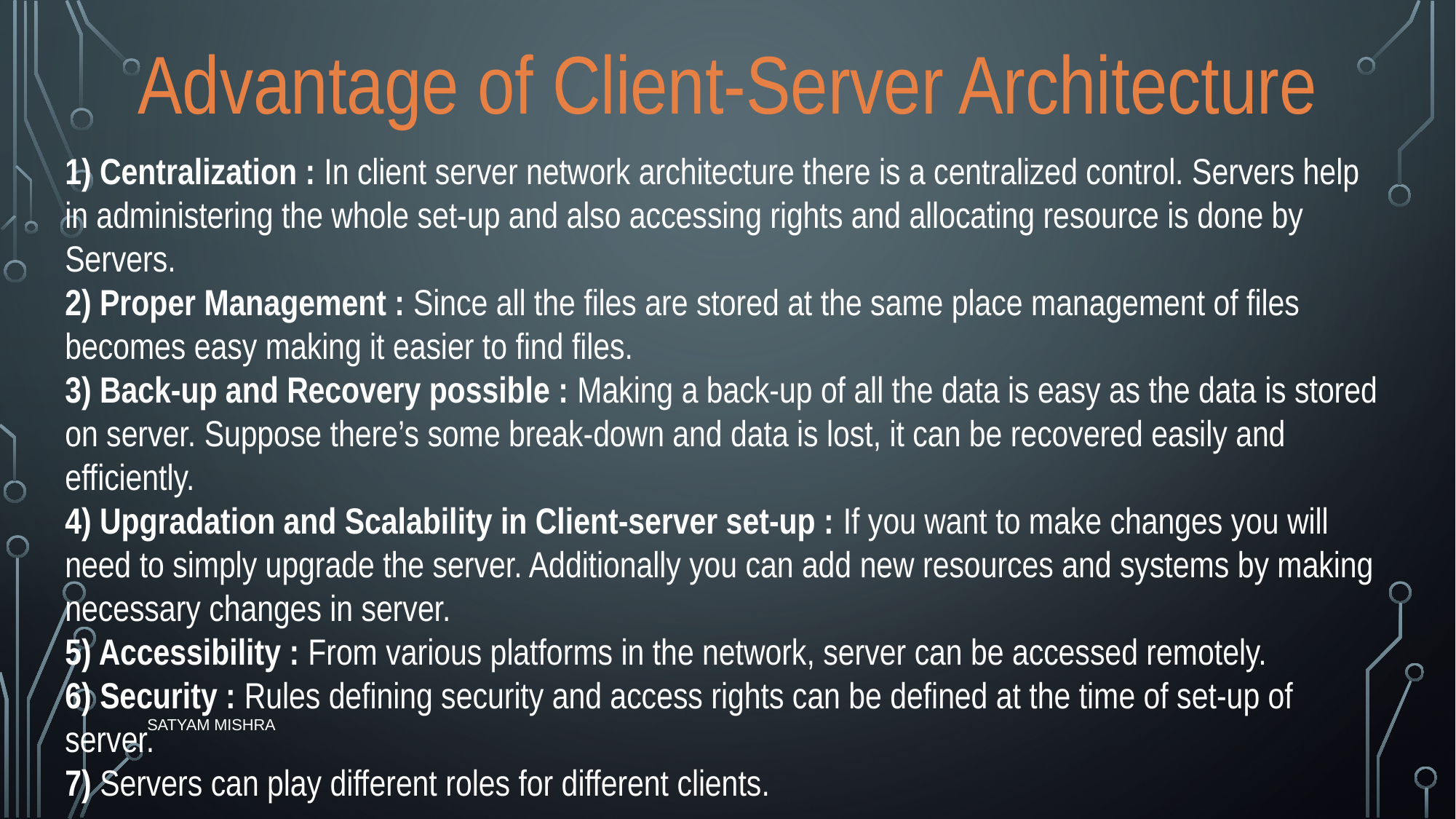

Advantage of Client-Server Architecture
1) Centralization : In client server network architecture there is a centralized control. Servers help in administering the whole set-up and also accessing rights and allocating resource is done by Servers.
2) Proper Management : Since all the files are stored at the same place management of files becomes easy making it easier to find files.
3) Back-up and Recovery possible : Making a back-up of all the data is easy as the data is stored on server. Suppose there’s some break-down and data is lost, it can be recovered easily and efficiently.
4) Upgradation and Scalability in Client-server set-up : If you want to make changes you will need to simply upgrade the server. Additionally you can add new resources and systems by making necessary changes in server.
5) Accessibility : From various platforms in the network, server can be accessed remotely.
6) Security : Rules defining security and access rights can be defined at the time of set-up of server.
7) Servers can play different roles for different clients.
Satyam Mishra